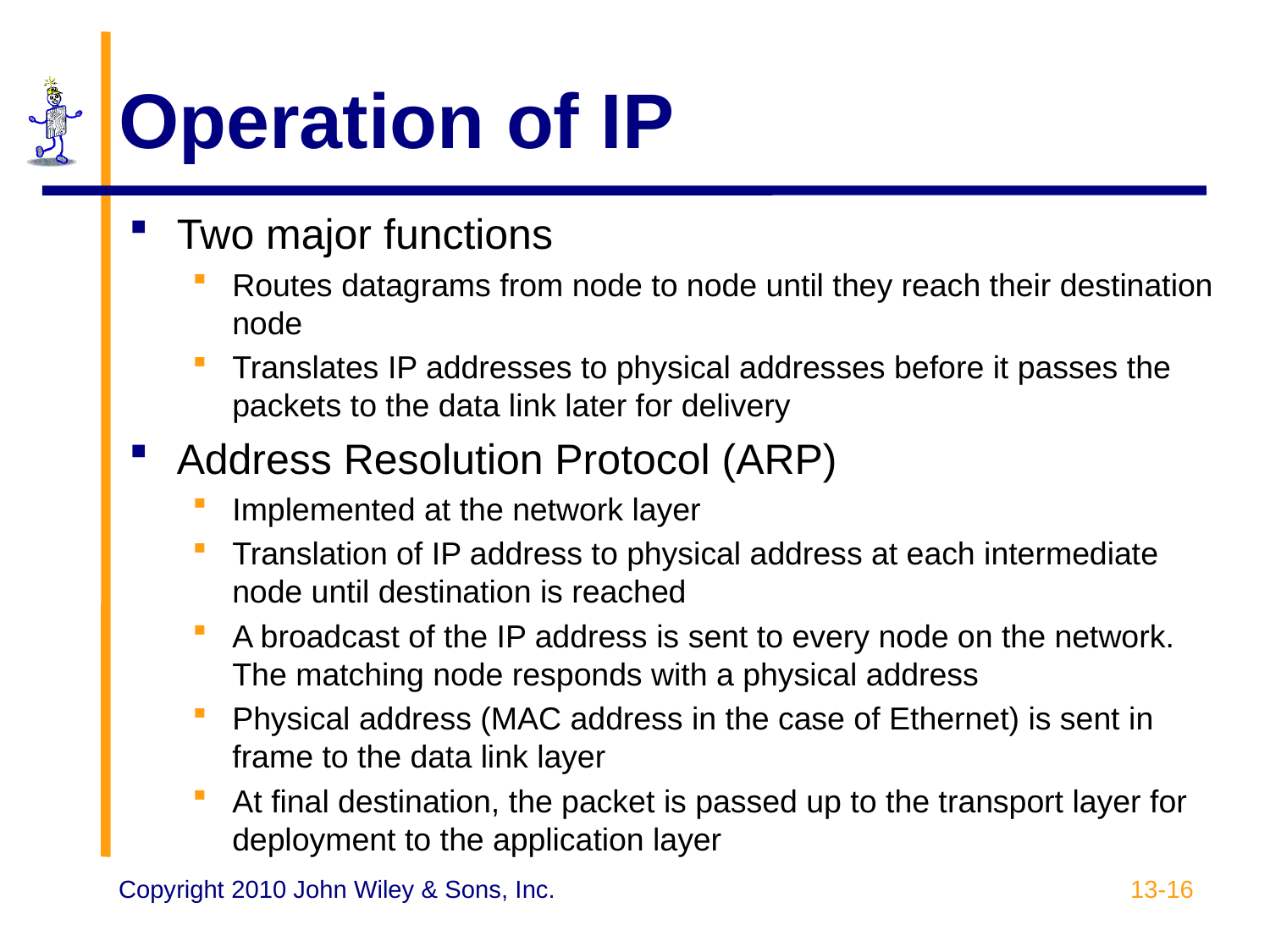

# Operation of IP
Two major functions
Routes datagrams from node to node until they reach their destination node
Translates IP addresses to physical addresses before it passes the packets to the data link later for delivery
Address Resolution Protocol (ARP)
Implemented at the network layer
Translation of IP address to physical address at each intermediate node until destination is reached
A broadcast of the IP address is sent to every node on the network.  The matching node responds with a physical address
Physical address (MAC address in the case of Ethernet) is sent in frame to the data link layer
At final destination, the packet is passed up to the transport layer for deployment to the application layer
13-16
Copyright 2010 John Wiley & Sons, Inc.